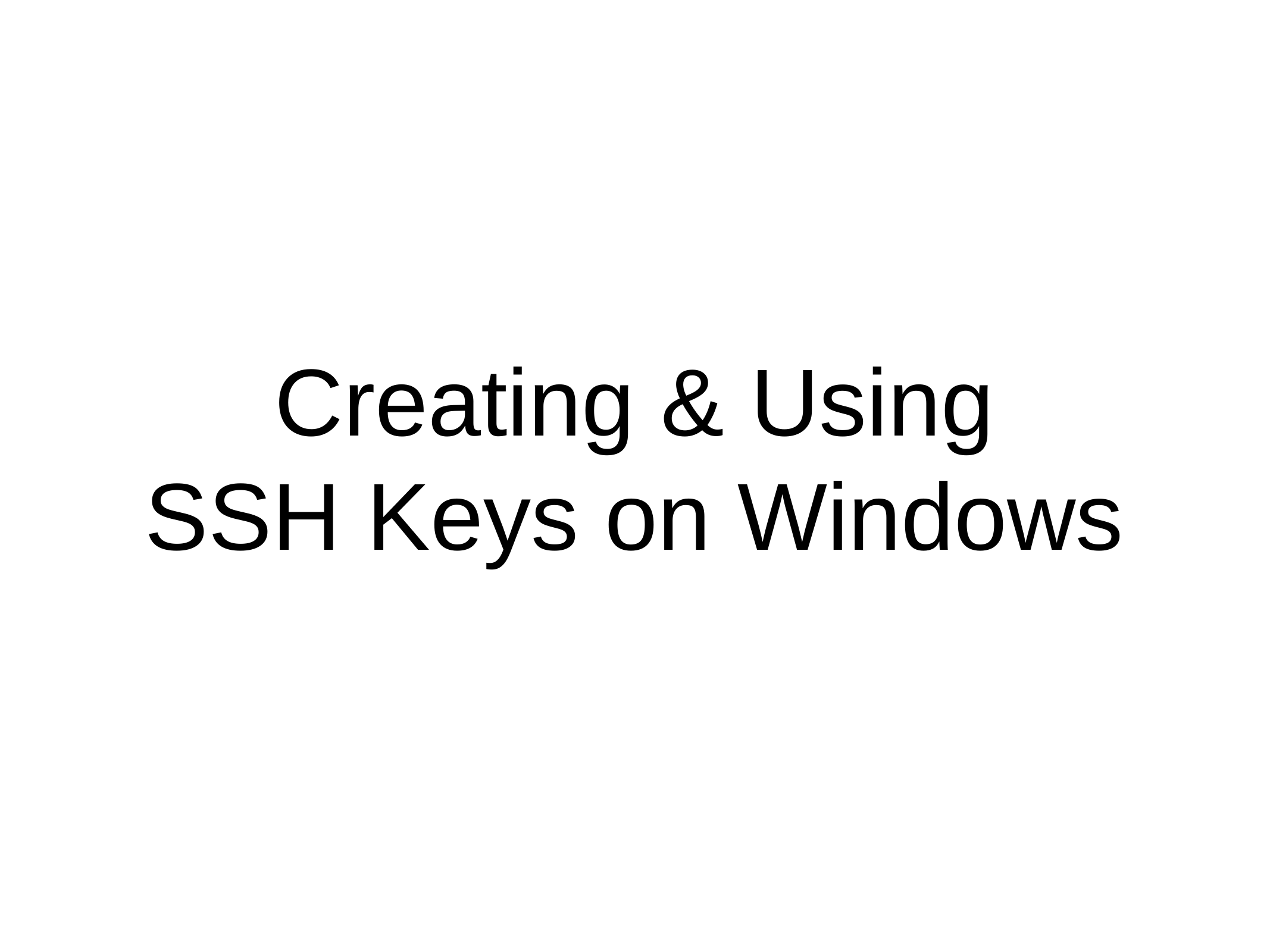

# Creating & Using SSH Keys on Windows